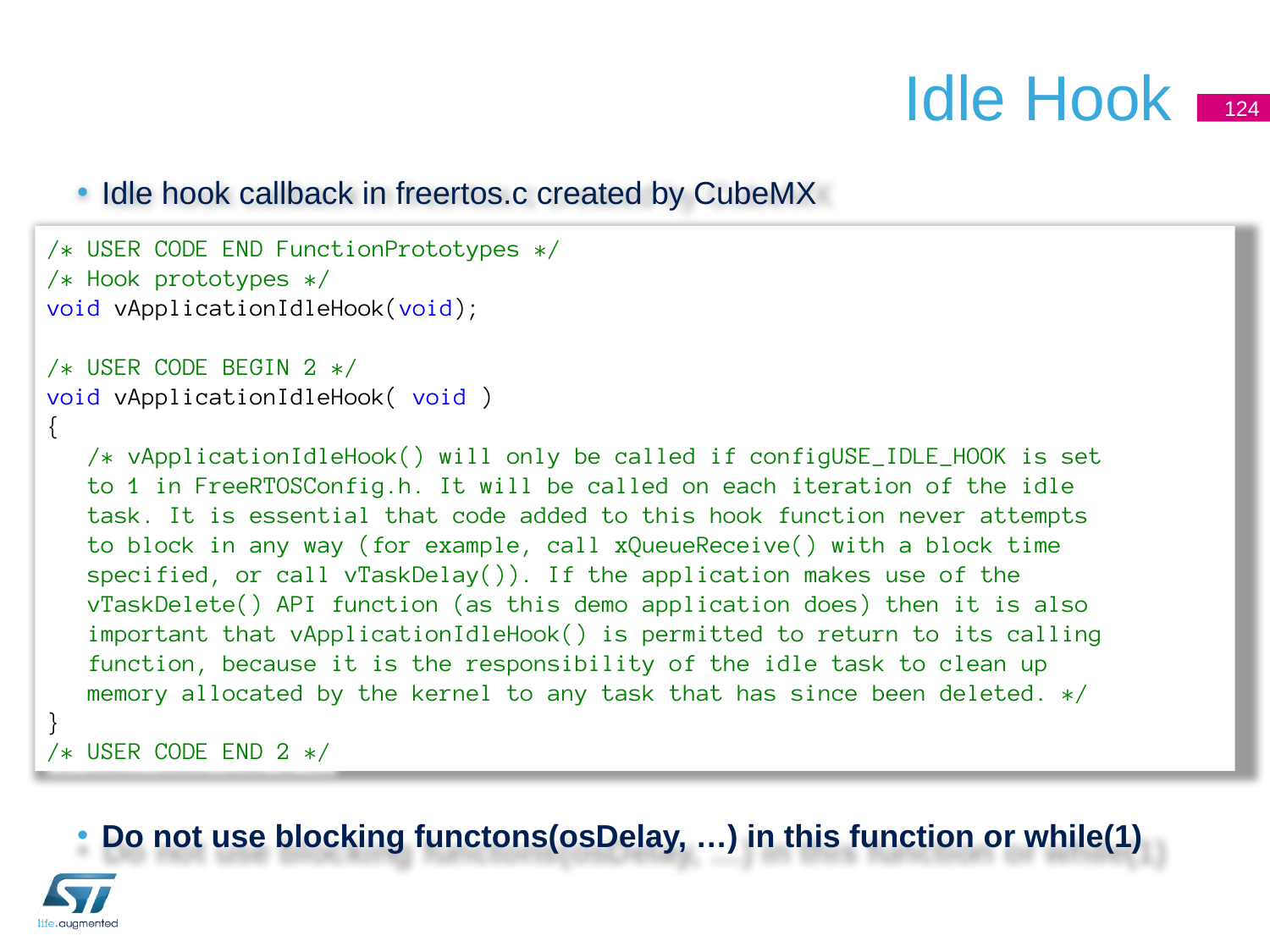

# Idle Hook
124
Idle hook callback in freertos.c created by CubeMX

Do not use blocking functons(osDelay, …) in this function or while(1)
/* USER CODE END FunctionPrototypes */
/* Hook prototypes */
void vApplicationIdleHook(void);

/* USER CODE BEGIN 2 */
void vApplicationIdleHook( void )
{
   /* vApplicationIdleHook() will only be called if configUSE_IDLE_HOOK is set
   to 1 in FreeRTOSConfig.h. It will be called on each iteration of the idle
   task. It is essential that code added to this hook function never attempts
   to block in any way (for example, call xQueueReceive() with a block time
   specified, or call vTaskDelay()). If the application makes use of the
   vTaskDelete() API function (as this demo application does) then it is also
   important that vApplicationIdleHook() is permitted to return to its calling
   function, because it is the responsibility of the idle task to clean up
   memory allocated by the kernel to any task that has since been deleted. */
}
/* USER CODE END 2 */